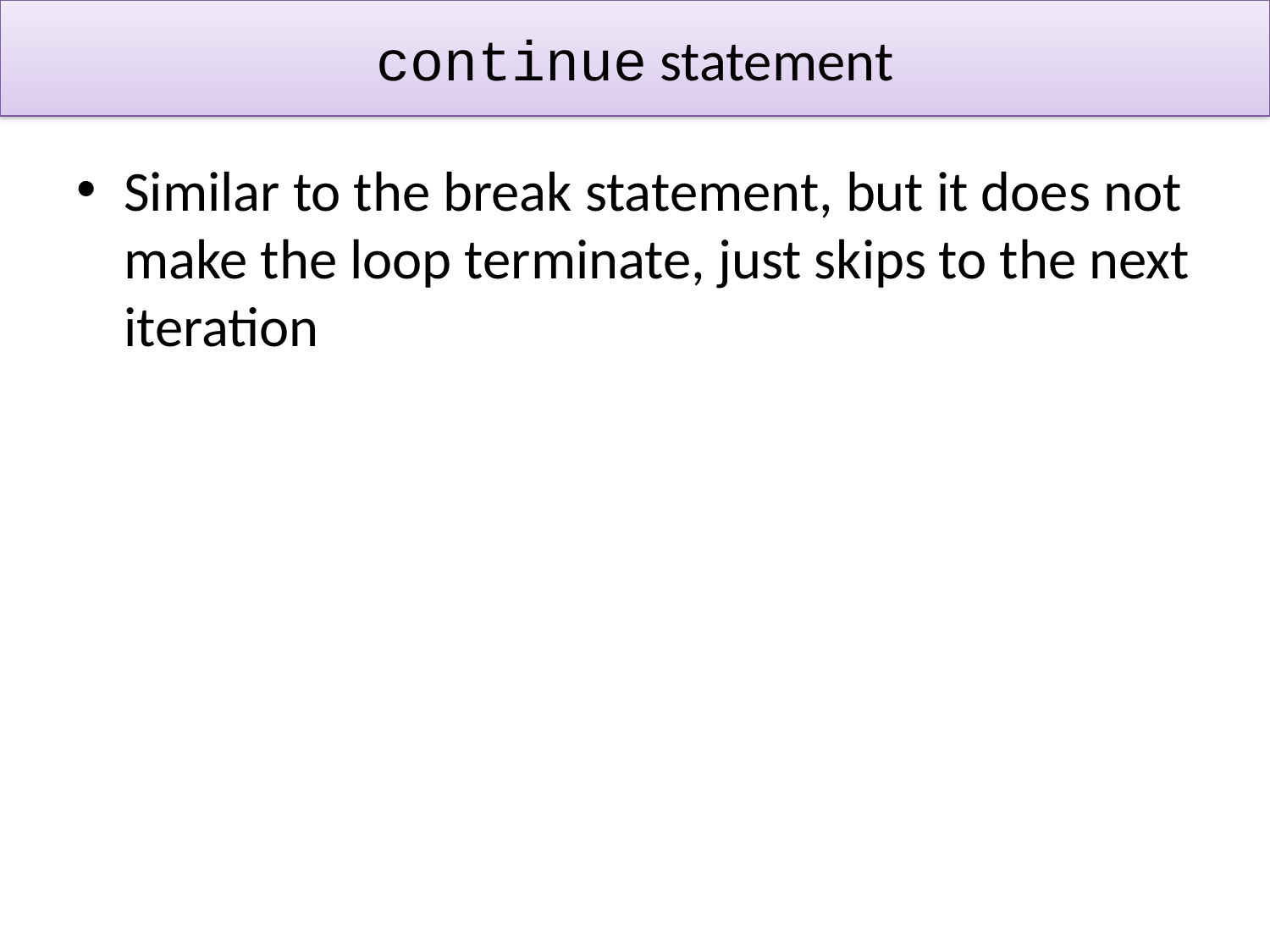

# continue statement

Similar to the break statement, but it does not make the loop terminate, just skips to the next iteration